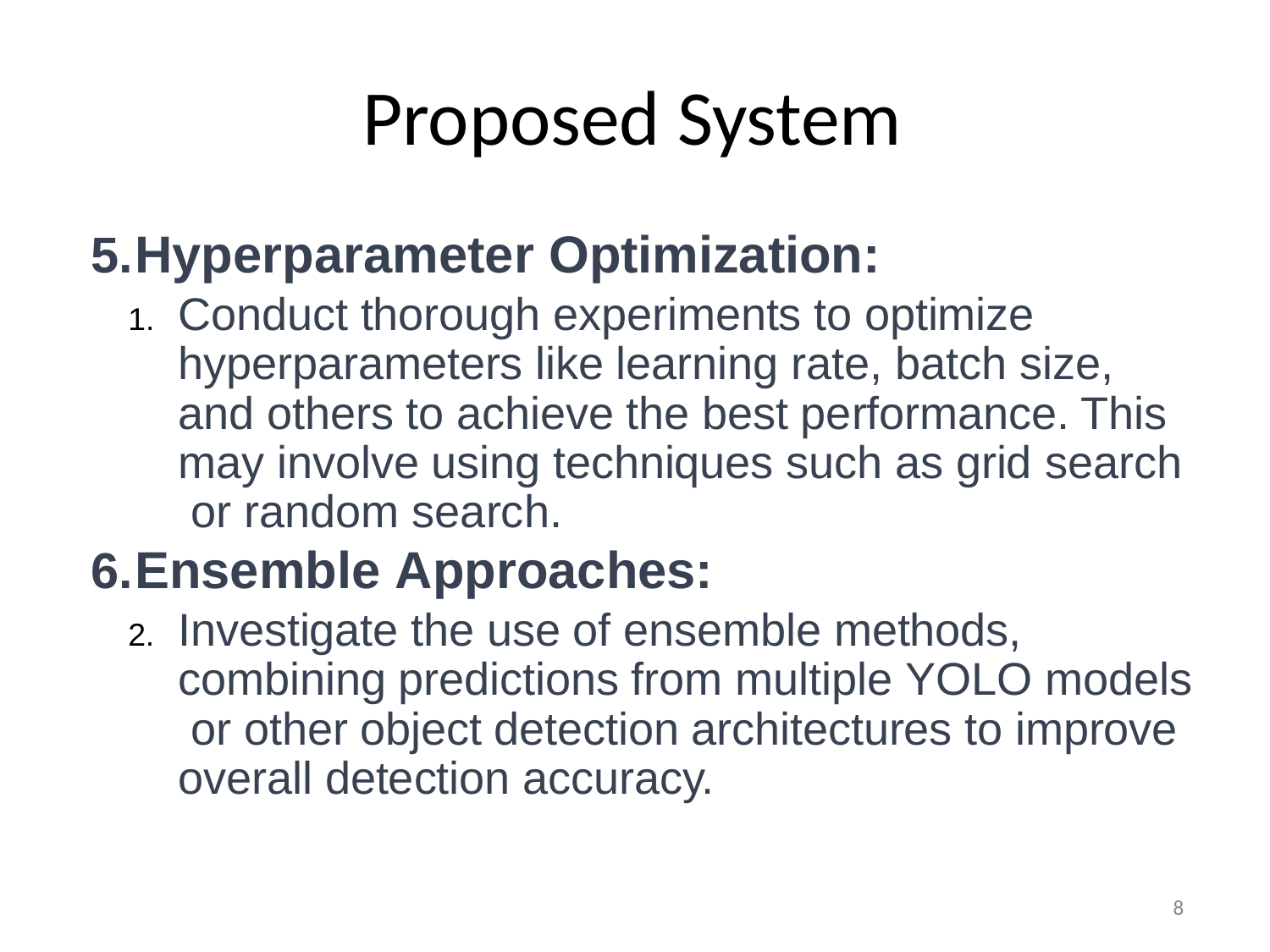

# Proposed System
Hyperparameter Optimization:
Conduct thorough experiments to optimize  hyperparameters like learning rate, batch size,  and others to achieve the best performance. This  may involve using techniques such as grid search  or random search.
Ensemble Approaches:
2.	Investigate the use of ensemble methods,  combining predictions from multiple YOLO models  or other object detection architectures to improve  overall detection accuracy.
8